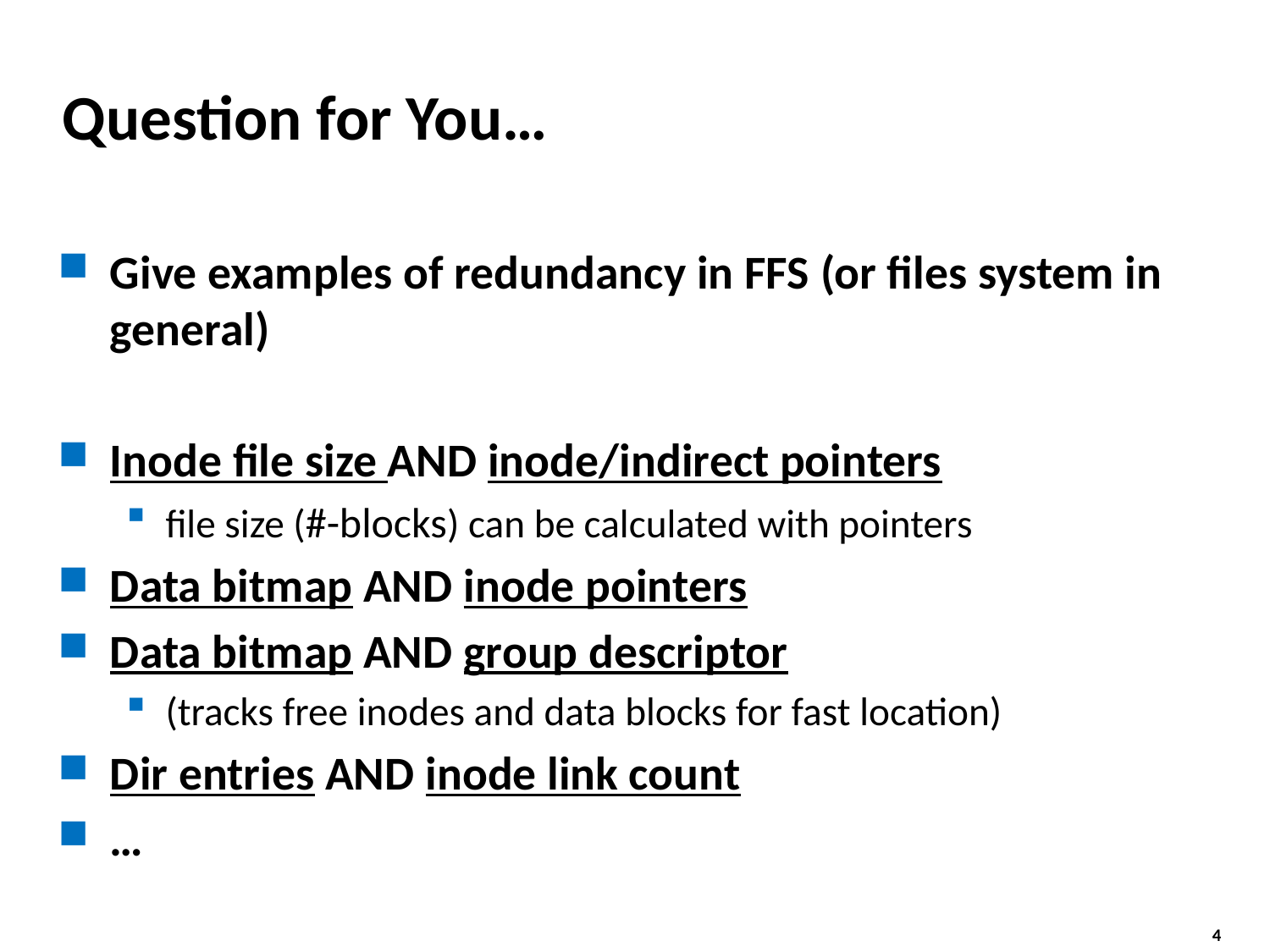

# Question for You…
Give examples of redundancy in FFS (or files system in general)

Inode file size AND inode/indirect pointers
file size (#-blocks) can be calculated with pointers
Data bitmap AND inode pointers
Data bitmap AND group descriptor
(tracks free inodes and data blocks for fast location)
Dir entries AND inode link count
…